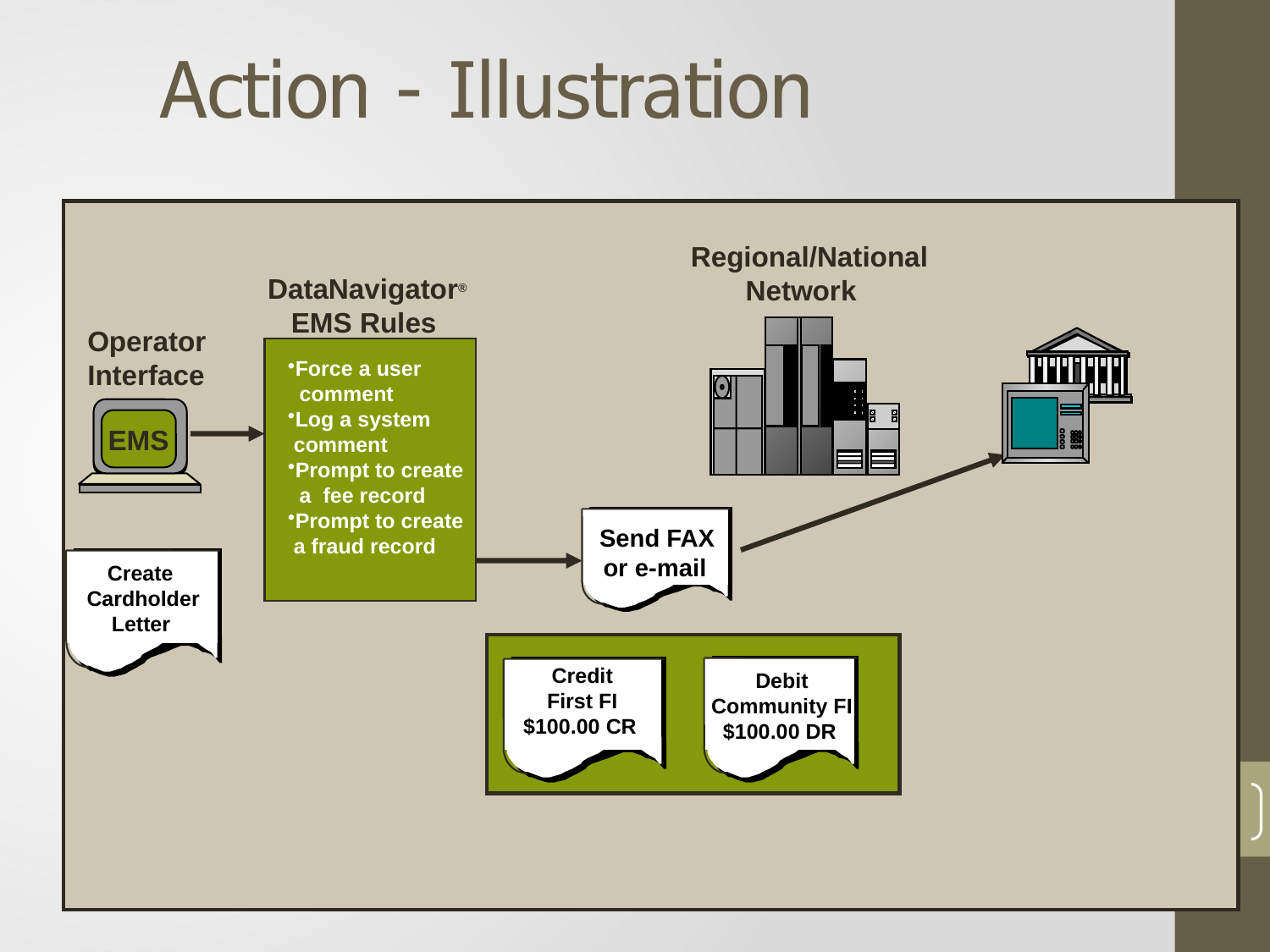

Action - Illustration

3/30/2015
Regional/National
       Network
DataNavigator®
   EMS Rules

Operator
Interface

Force a user
  comment
Log a system
 comment
Prompt to create
  a  fee record
Prompt to create
 a fraud record

EMS

Send FAX
or e-mail

Create
Cardholder
Letter

Credit
First FI
$100.00 CR

Debit
Community FI
$100.00 DR

20